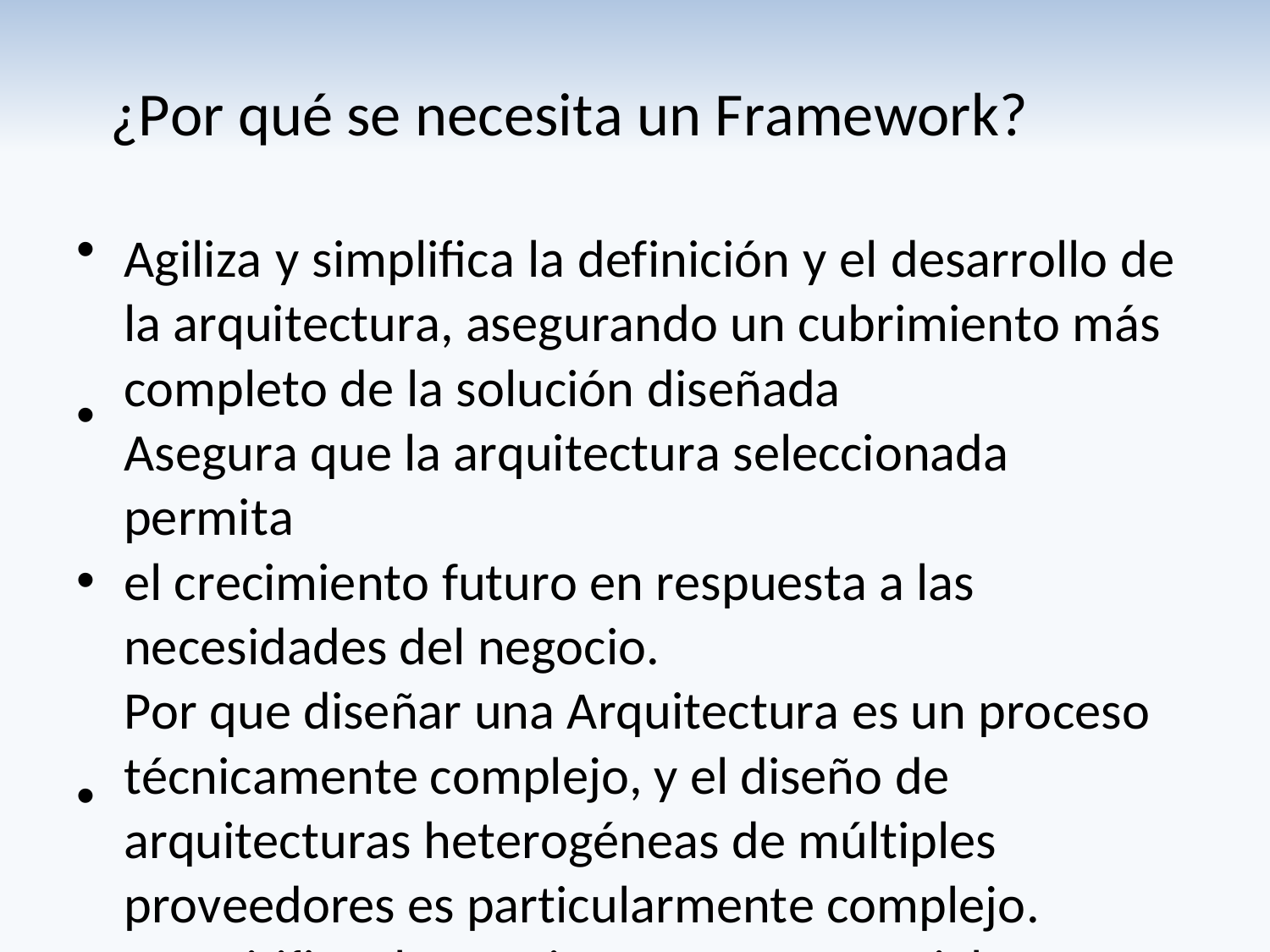

¿Por qué se necesita un Framework?
Agiliza y simplifica la definición y el desarrollo de
la arquitectura, asegurando un cubrimiento más
completo de la solución diseñada
Asegura que la arquitectura seleccionada permita
el crecimiento futuro en respuesta a las
necesidades del negocio.
Por que diseñar una Arquitectura es un proceso
técnicamente complejo, y el diseño de
arquitecturas heterogéneas de múltiples
proveedores es particularmente complejo.
Desmitificar la Arquitectura Empresarial
•
•
•
•